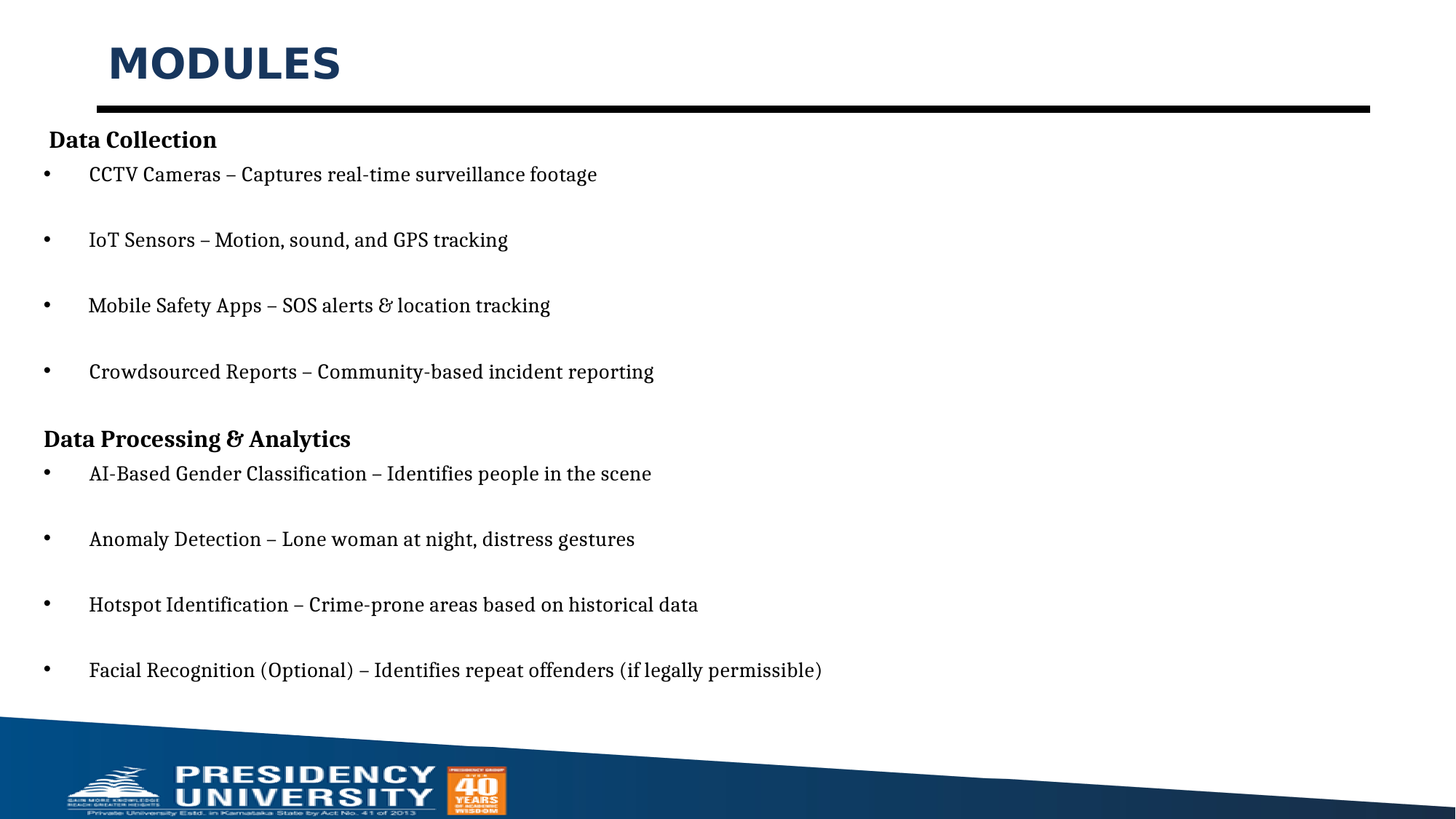

# MODULES
 Data Collection
CCTV Cameras – Captures real-time surveillance footage

IoT Sensors – Motion, sound, and GPS tracking

Mobile Safety Apps – SOS alerts & location tracking

Crowdsourced Reports – Community-based incident reporting

Data Processing & Analytics
AI-Based Gender Classification – Identifies people in the scene

Anomaly Detection – Lone woman at night, distress gestures

Hotspot Identification – Crime-prone areas based on historical data

Facial Recognition (Optional) – Identifies repeat offenders (if legally permissible)